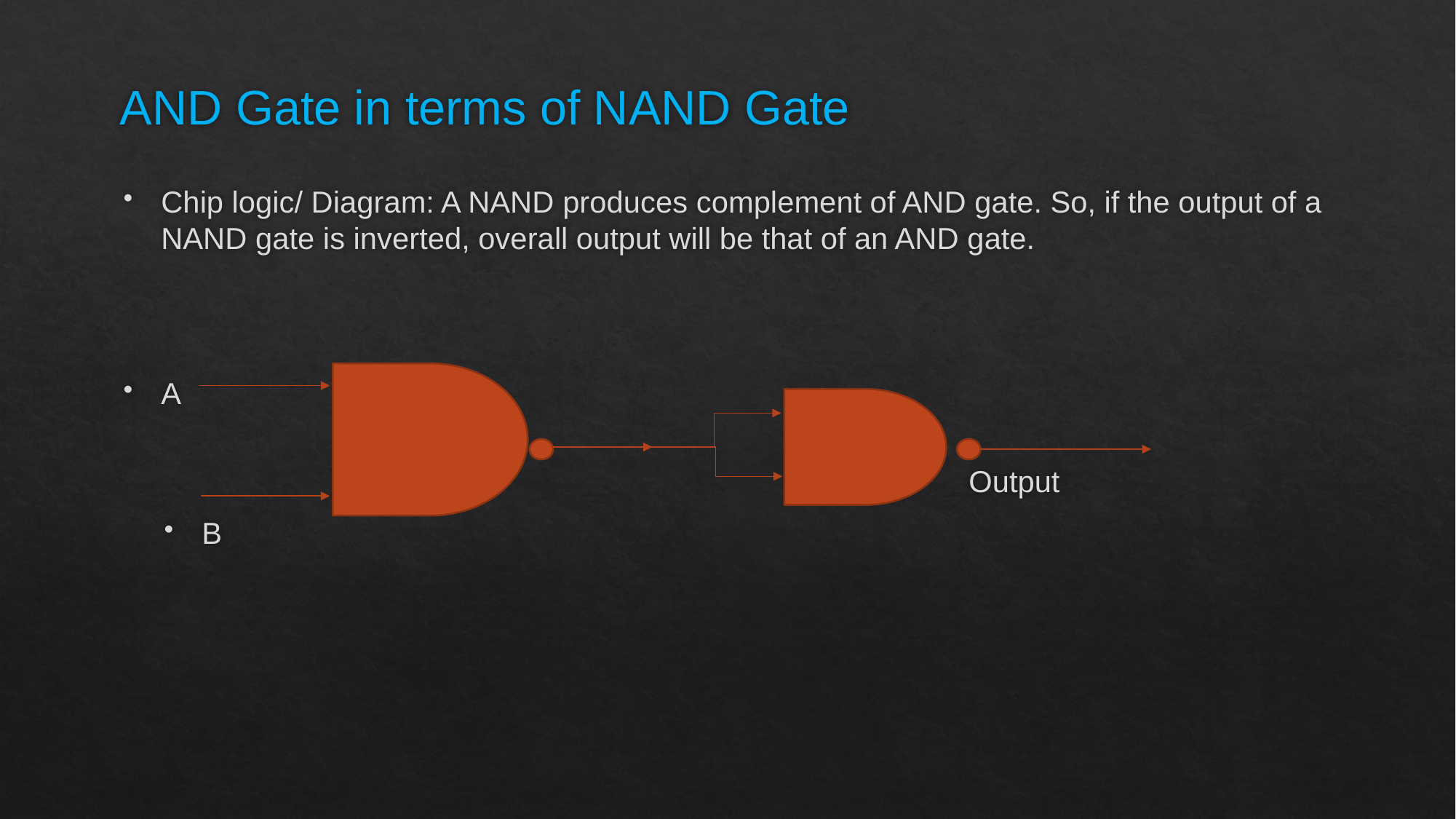

# AND Gate in terms of NAND Gate
Chip logic/ Diagram: A NAND produces complement of AND gate. So, if the output of a NAND gate is inverted, overall output will be that of an AND gate.

A
   															                Output
B